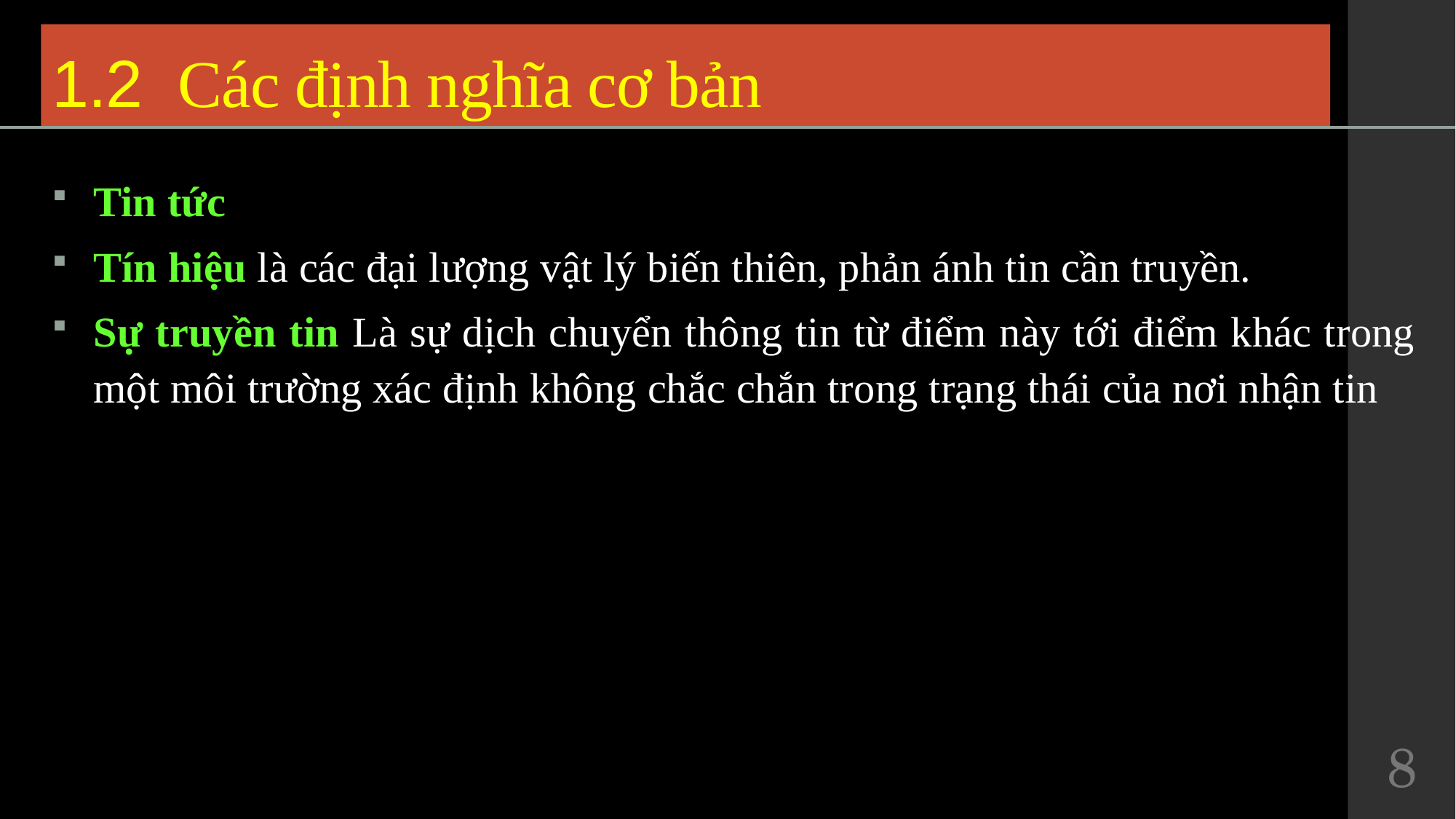

# 1.2	 Các định nghĩa cơ bản
Tin tức
Tín hiệu là các đại lượng vật lý biến thiên, phản ánh tin cần truyền.
Sự truyền tin Là sự dịch chuyển thông tin từ điểm này tới điểm khác trong một môi trường xác định không chắc chắn trong trạng thái của nơi nhận tin
8